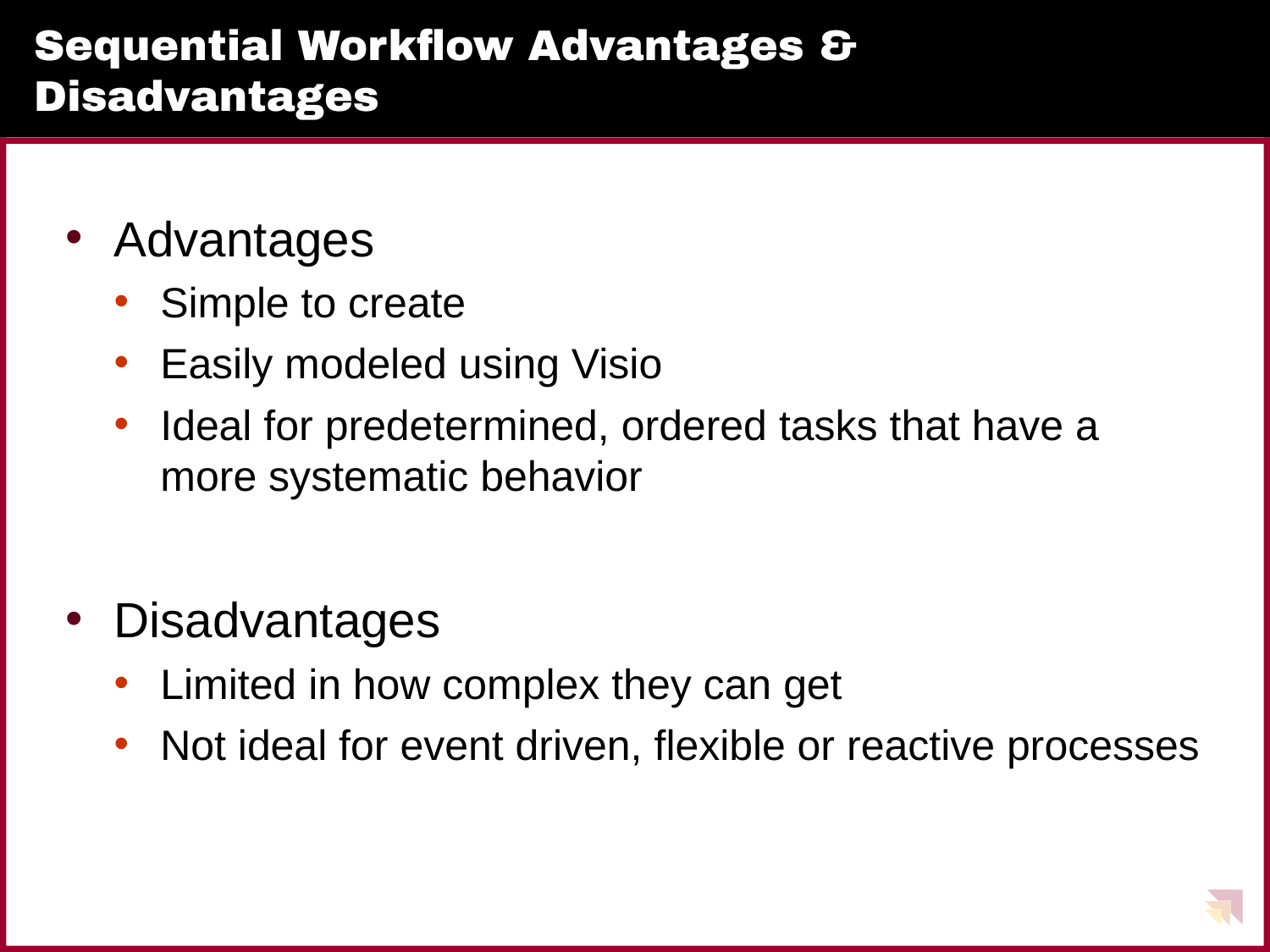

# Sequential Workflow Advantages & Disadvantages
Advantages
Simple to create
Easily modeled using Visio
Ideal for predetermined, ordered tasks that have a more systematic behavior

Disadvantages
Limited in how complex they can get
Not ideal for event driven, flexible or reactive processes